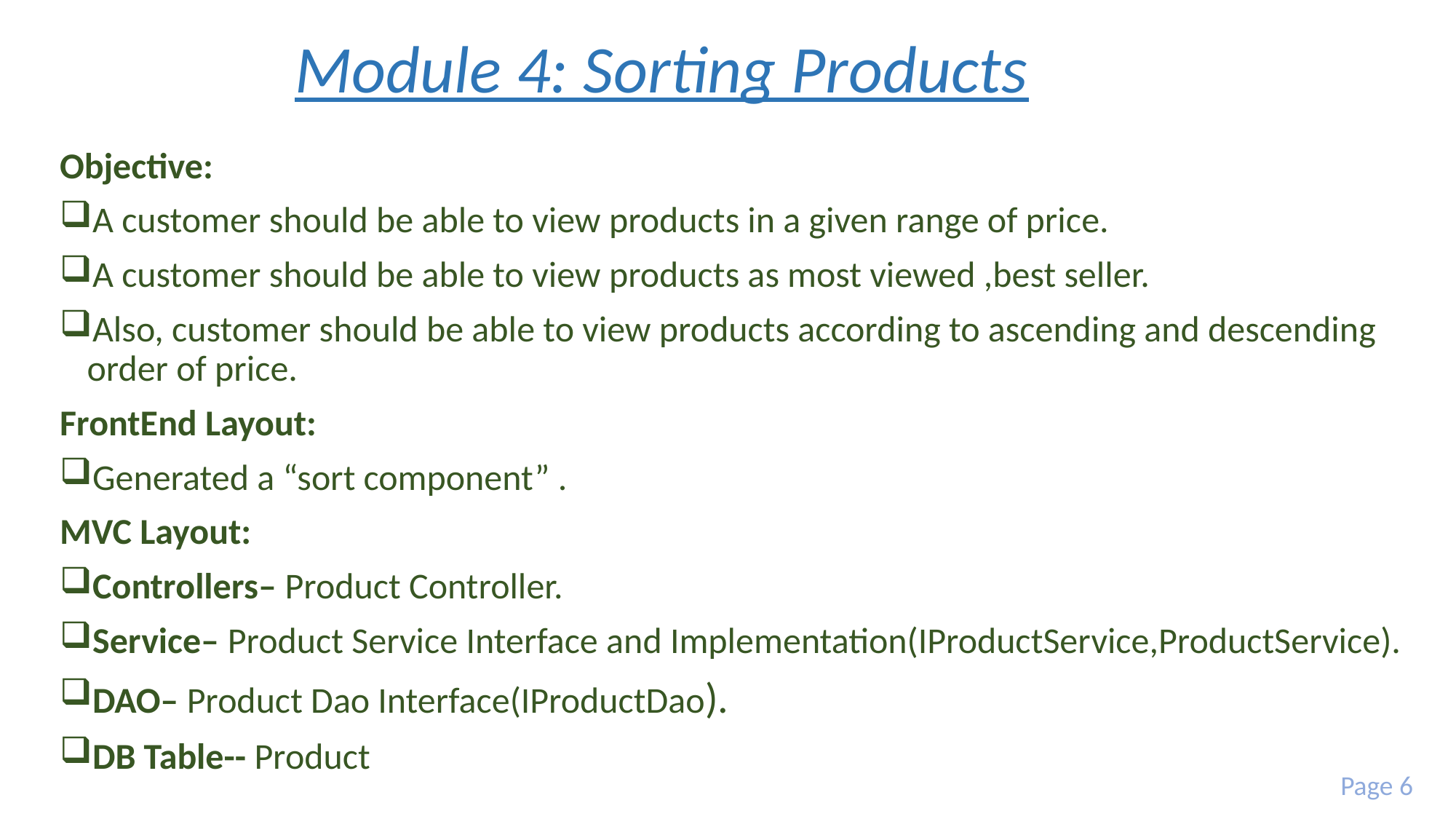

# Module 4: Sorting Products
Objective:
A customer should be able to view products in a given range of price.
A customer should be able to view products as most viewed ,best seller.
Also, customer should be able to view products according to ascending and descending order of price.
FrontEnd Layout:
Generated a “sort component” .
MVC Layout:
Controllers– Product Controller.
Service– Product Service Interface and Implementation(IProductService,ProductService).
DAO– Product Dao Interface(IProductDao).
DB Table-- Product

Page 6